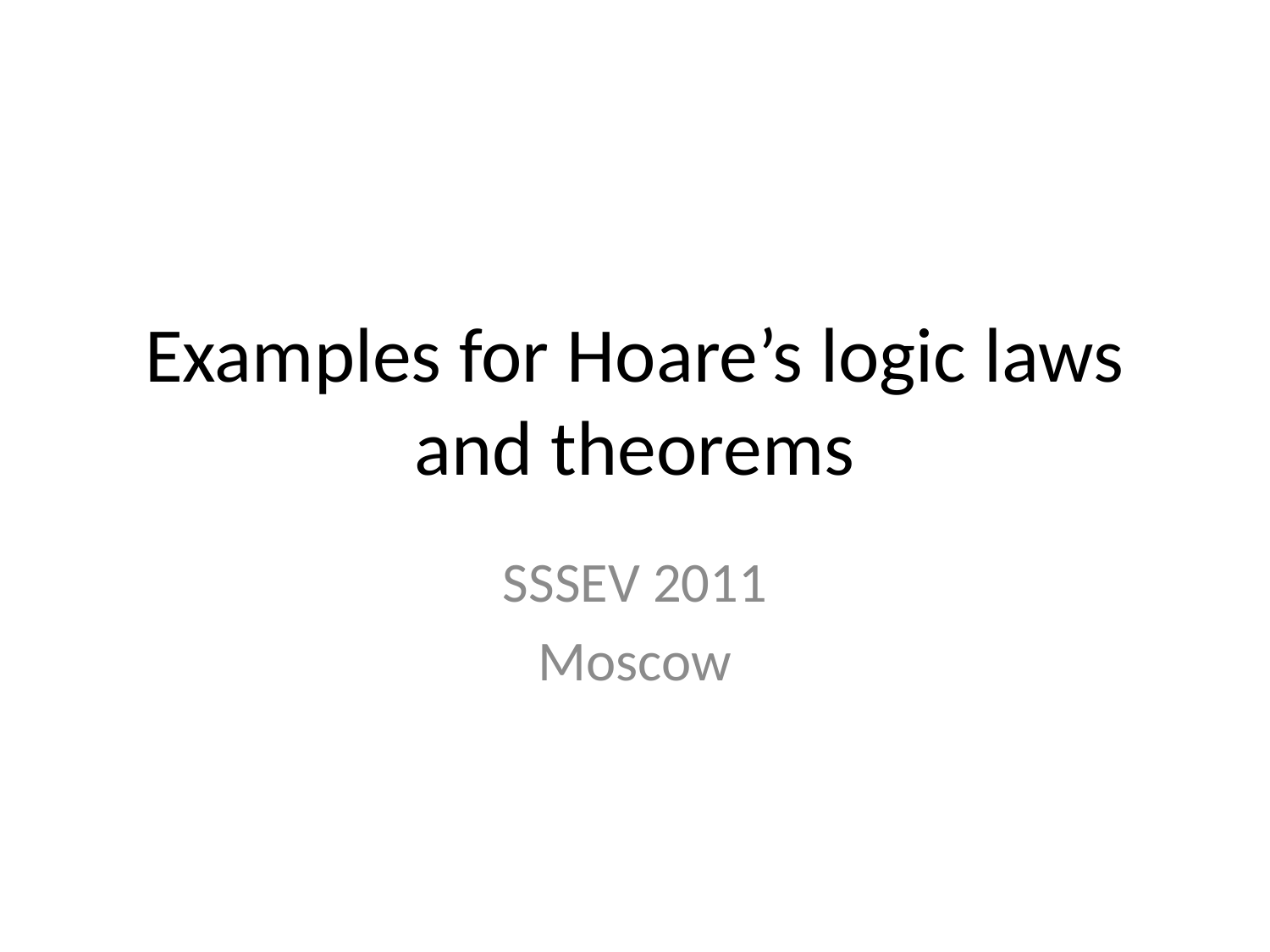

# Examples for Hoare’s logic laws and theorems
SSSEV 2011
Moscow